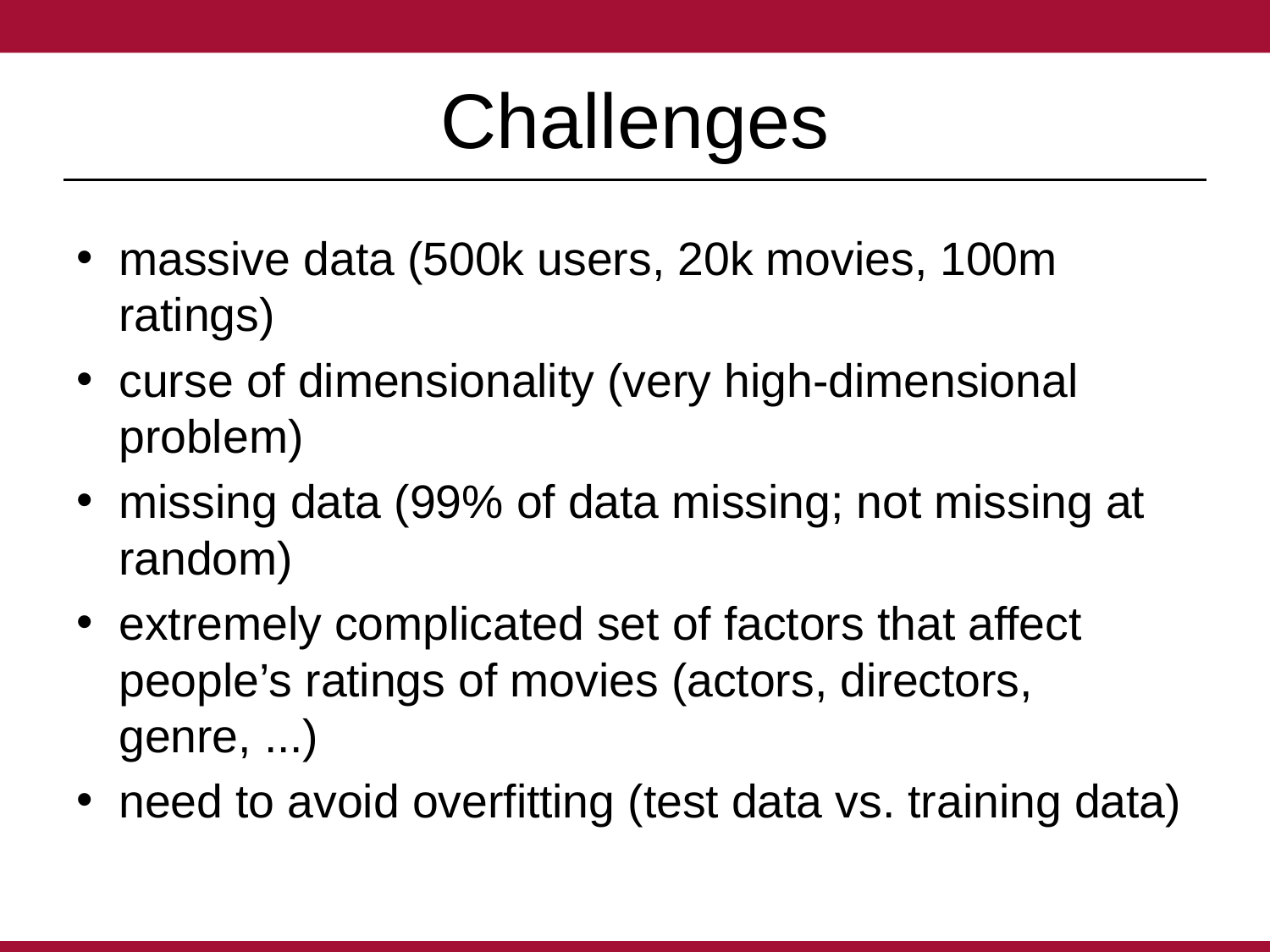

# Challenges
massive data (500k users, 20k movies, 100m ratings)
curse of dimensionality (very high-dimensional problem)
missing data (99% of data missing; not missing at random)
extremely complicated set of factors that affect people’s ratings of movies (actors, directors, genre, ...)
need to avoid overfitting (test data vs. training data)